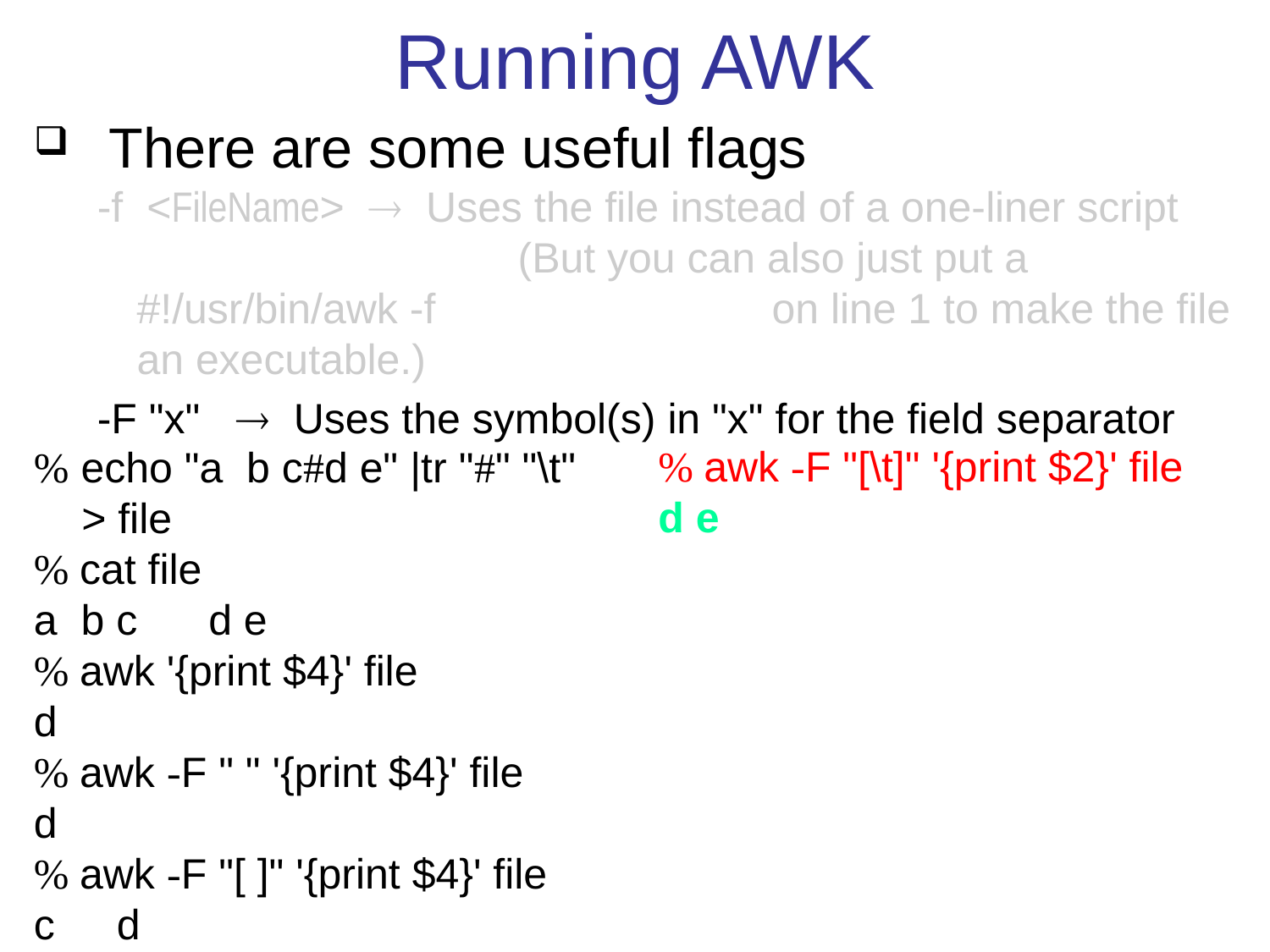

# Running AWK
  There are some useful flags
-f  <FileName>  →  Uses the file instead of a one-liner script			(But you can also just put a #!/usr/bin/awk -f 			on line 1 to make the file an executable.)
-F "x"   →  Uses the symbol(s) in "x" for the field separator
% echo "a  b c#d e" |tr "#" "\t" > file
% cat file
a  b c	d e
% awk '{print $4}' file
d
% awk -F " " '{print $4}' file
d
% awk -F "[ ]" '{print $4}' file
c	   d
% awk -F "[\t]" '{print $2}' file
d e
% awk -F "[ \t]" '{print $4}' file
c
% awk -F "[ \t]*" '{print $4}' file
d
% awk '{print $4}' file
d